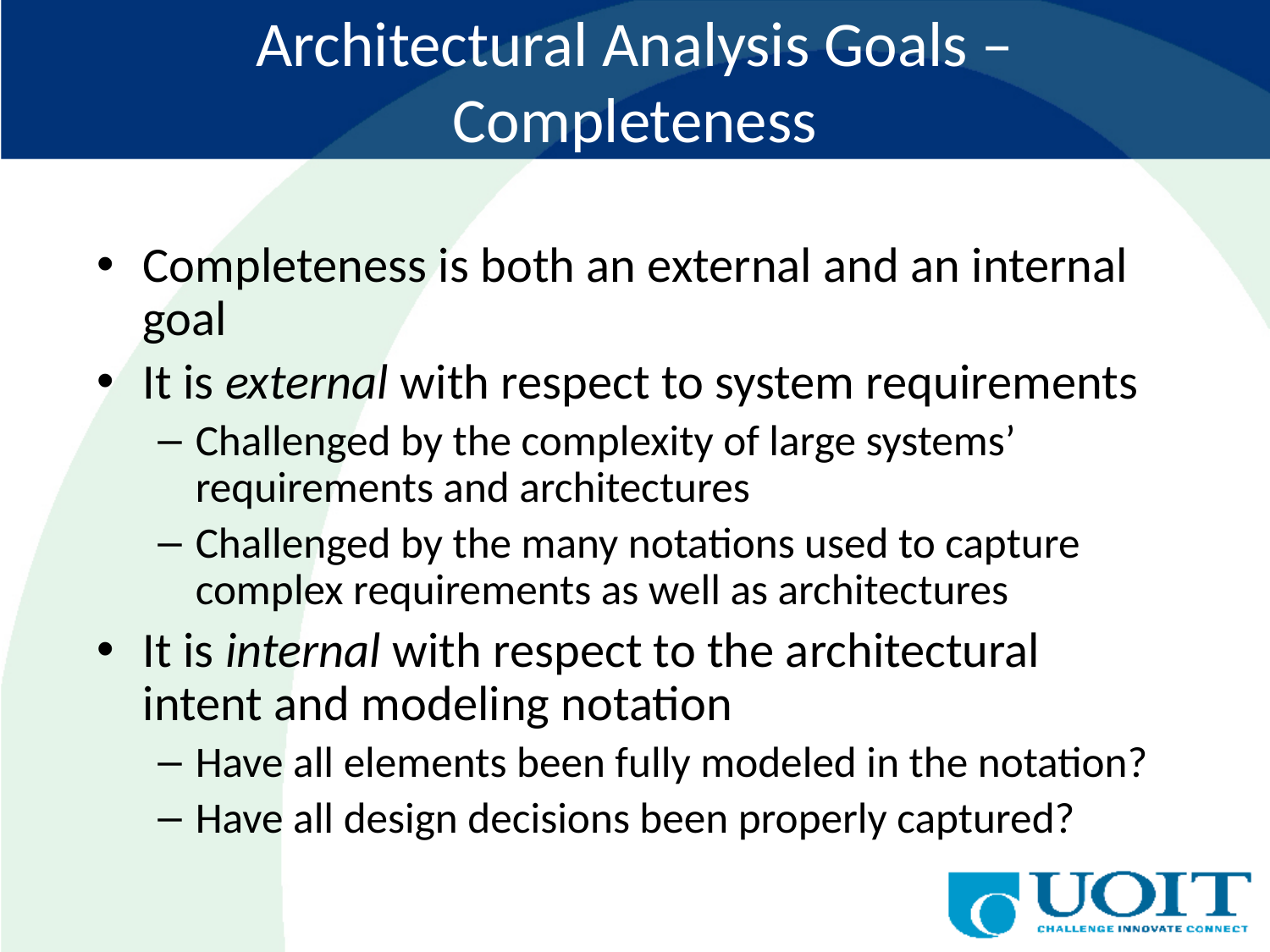

# Architectural Analysis Goals – Completeness
Completeness is both an external and an internal goal
It is external with respect to system requirements
Challenged by the complexity of large systems’ requirements and architectures
Challenged by the many notations used to capture complex requirements as well as architectures
It is internal with respect to the architectural intent and modeling notation
Have all elements been fully modeled in the notation?
Have all design decisions been properly captured?